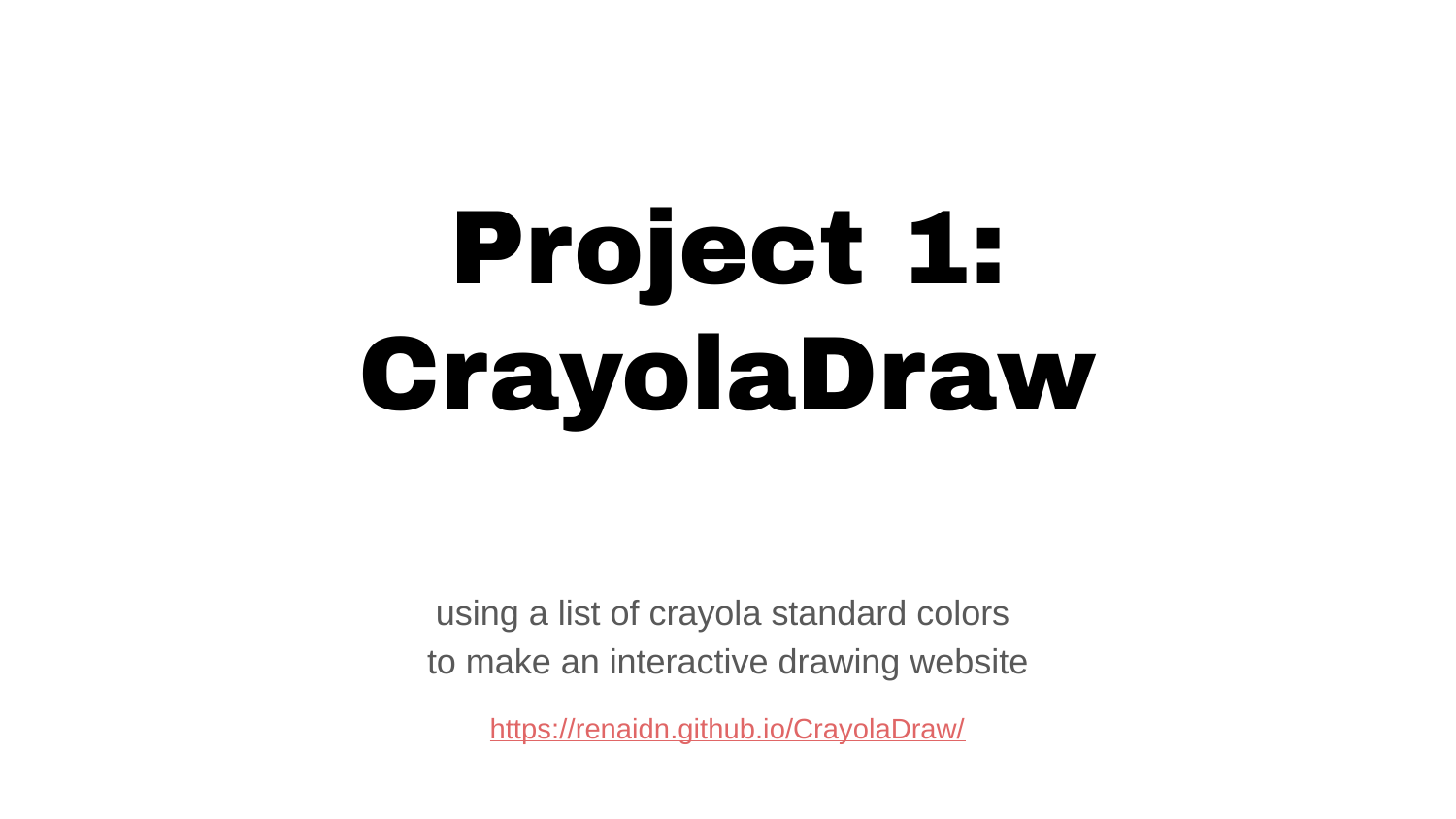

# Project 1: CrayolaDraw
using a list of crayola standard colors
to make an interactive drawing website
https://renaidn.github.io/CrayolaDraw/